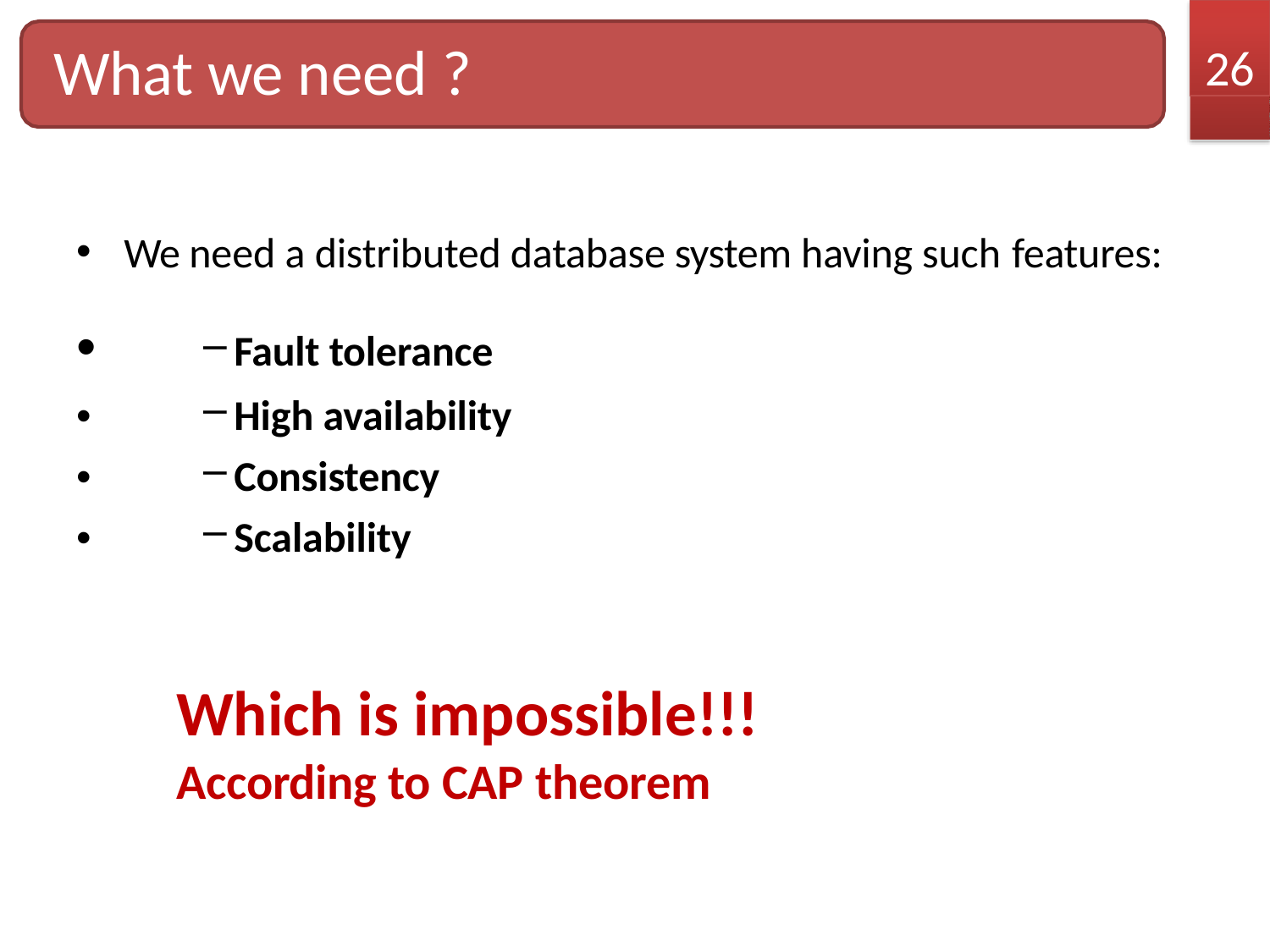

26

# What we need ?
We need a distributed database system having such features:
•
•
•
•
Fault tolerance
High availability
Consistency
Scalability
Which is impossible!!!
According to CAP theorem